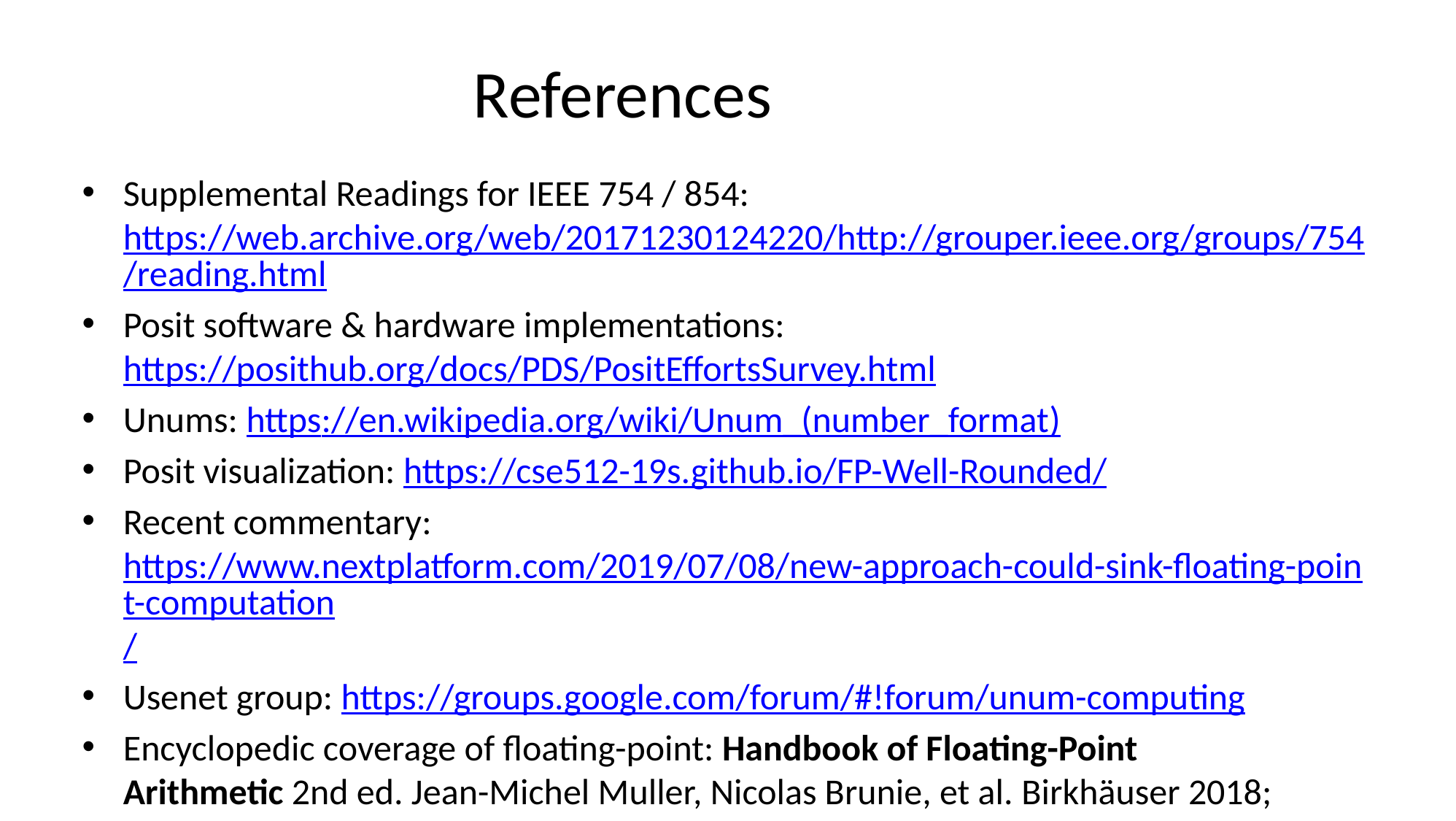

# References
Supplemental Readings for IEEE 754 / 854: https://web.archive.org/web/20171230124220/http://grouper.ieee.org/groups/754/reading.html
Posit software & hardware implementations: https://posithub.org/docs/PDS/PositEffortsSurvey.html
Unums: https://en.wikipedia.org/wiki/Unum_(number_format)
Posit visualization: https://cse512-19s.github.io/FP-Well-Rounded/
Recent commentary: https://www.nextplatform.com/2019/07/08/new-approach-could-sink-floating-point-computation/
Usenet group: https://groups.google.com/forum/#!forum/unum-computing
Encyclopedic coverage of floating-point: Handbook of Floating-Point Arithmetic 2nd ed. Jean-Michel Muller, Nicolas Brunie, et al. Birkhäuser 2018;